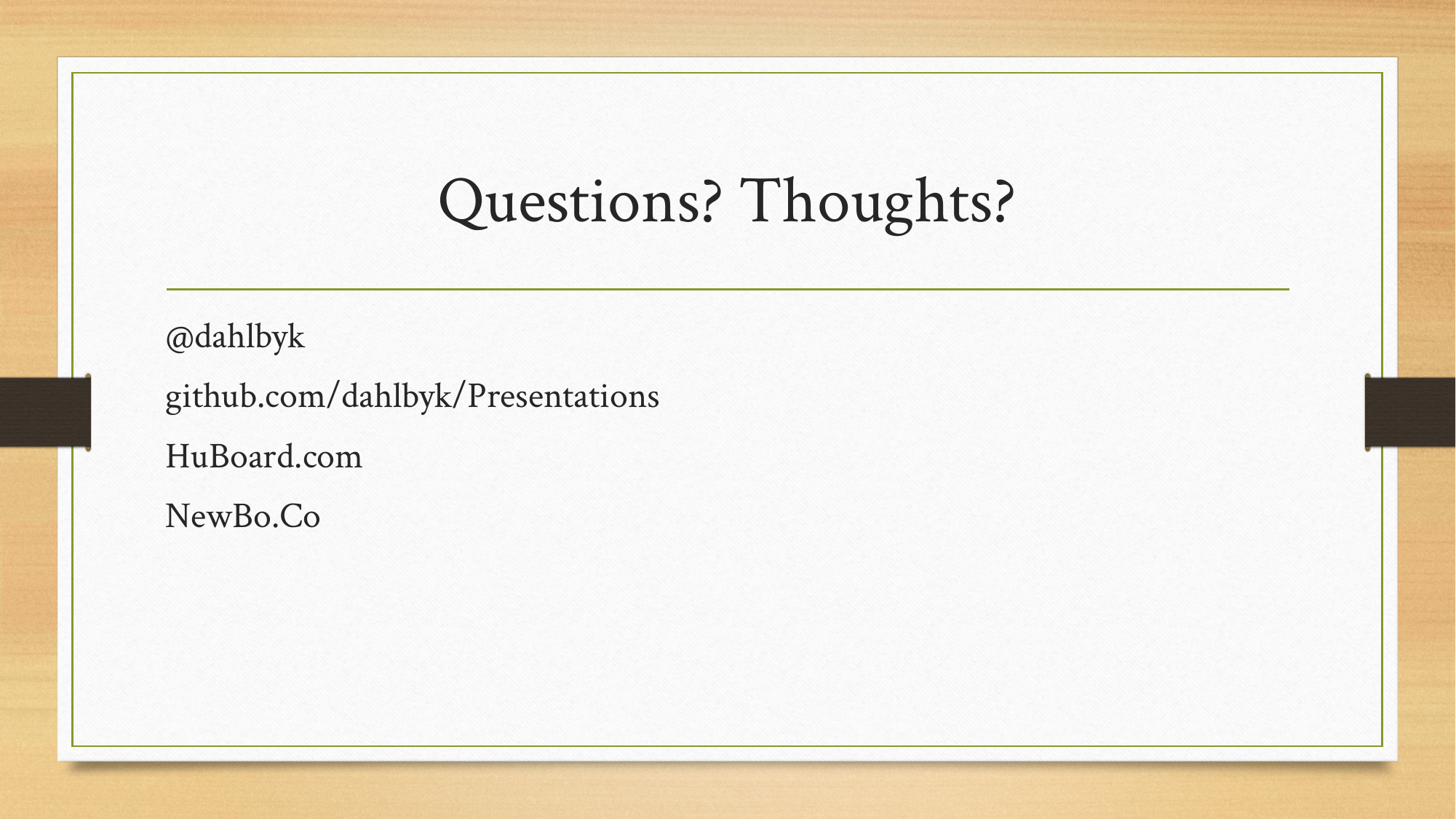

# Questions? Thoughts?
@dahlbyk
github.com/dahlbyk/Presentations
HuBoard.com
NewBo.Co